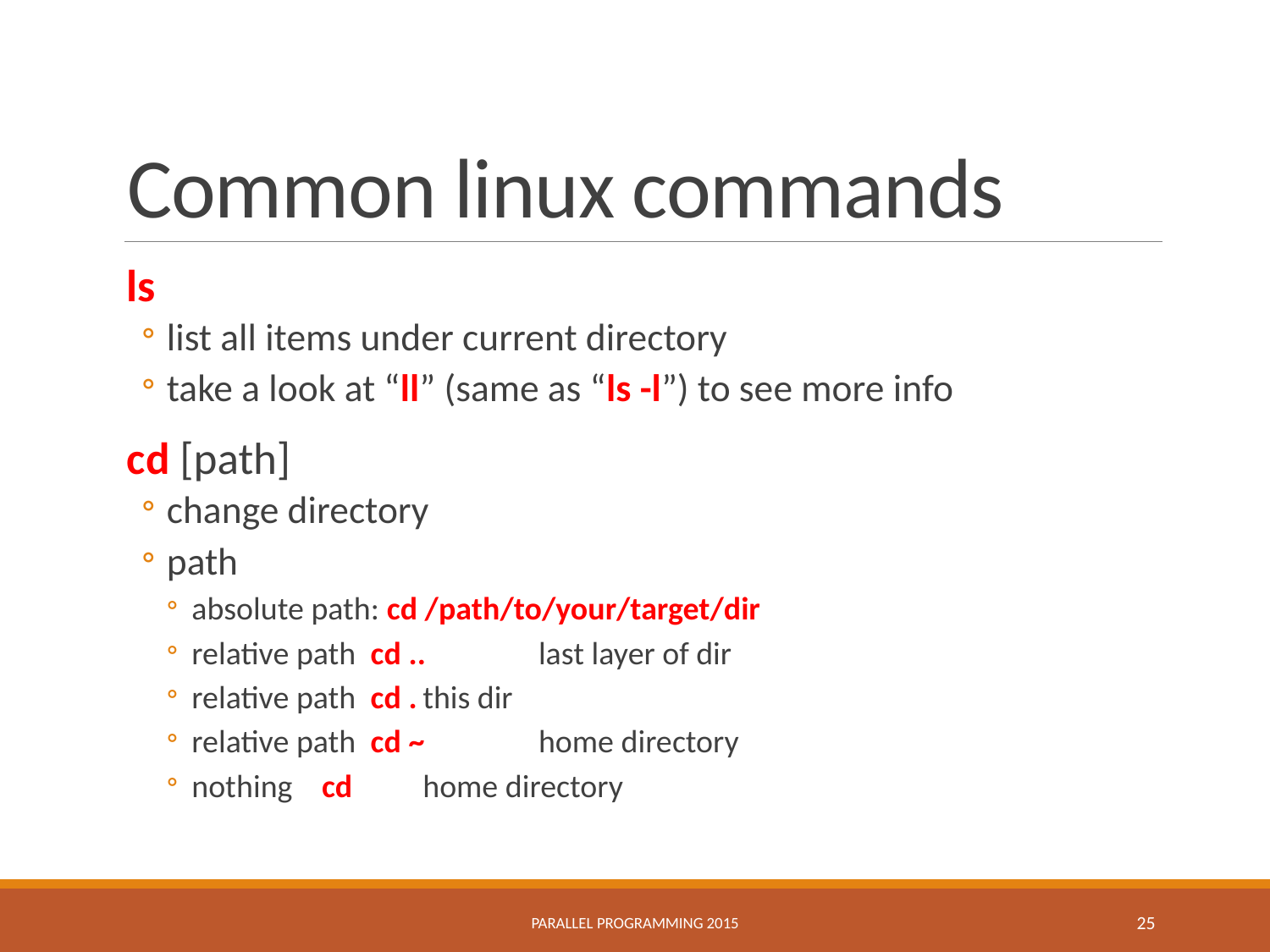

# Common linux commands
ls
list all items under current directory
take a look at “ll” (same as “ls -l”) to see more info
cd [path]
change directory
path
absolute path: cd /path/to/your/target/dir
relative path  cd ..	last layer of dir
relative path  cd .	this dir
relative path  cd ~	home directory
nothing	  cd	home directory
Parallel Programming 2015
25